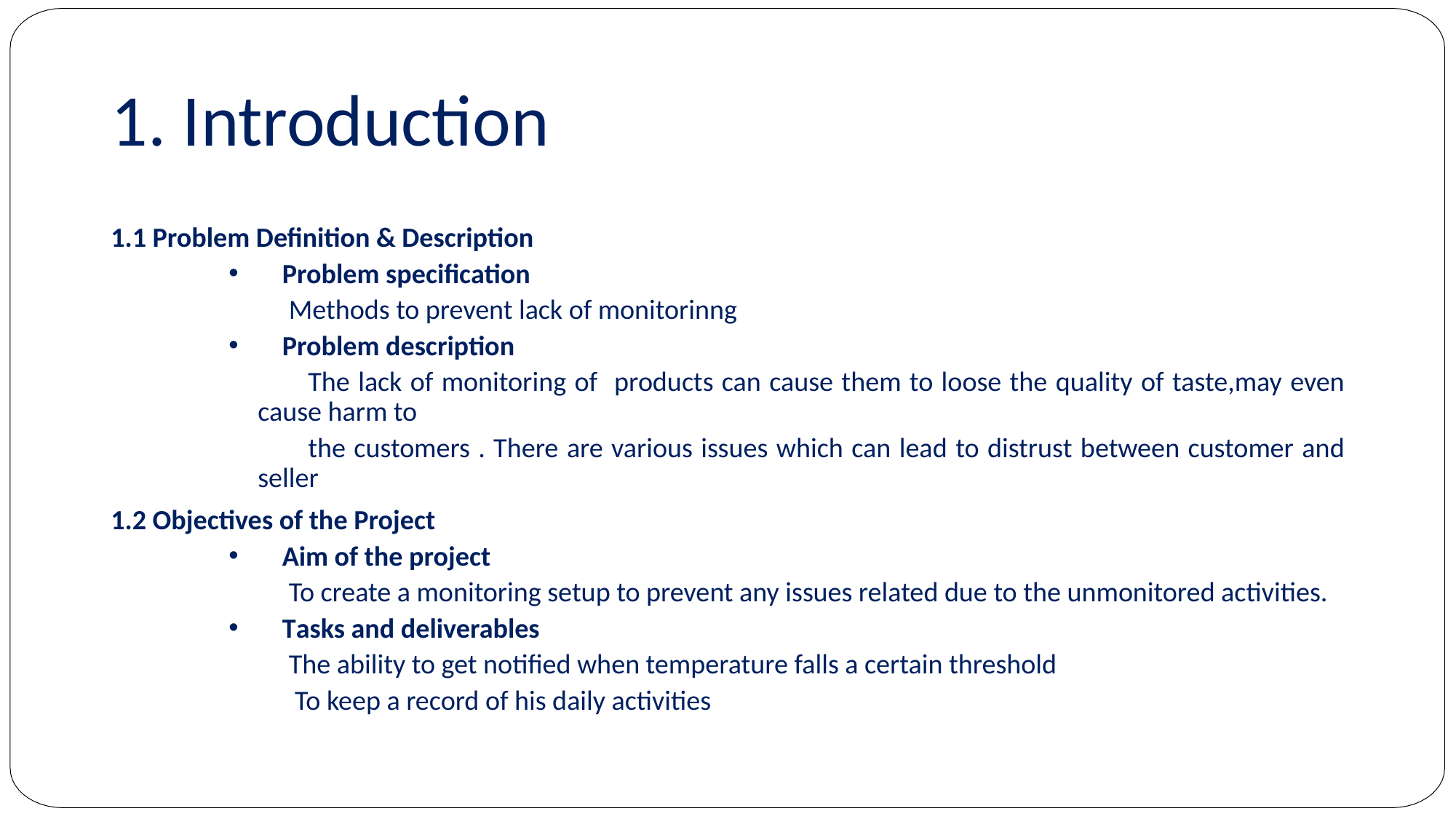

# 1. Introduction
1.1 Problem Definition & Description
Problem specification
     Methods to prevent lack of monitorinng
Problem description
      The lack of monitoring of  products can cause them to loose the quality of taste,may even cause harm to
      the customers . There are various issues which can lead to distrust between customer and seller
1.2 Objectives of the Project
Aim of the project
     To create a monitoring setup to prevent any issues related due to the unmonitored activities.
Tasks and deliverables
     The ability to get notified when temperature falls a certain threshold
      To keep a record of his daily activities